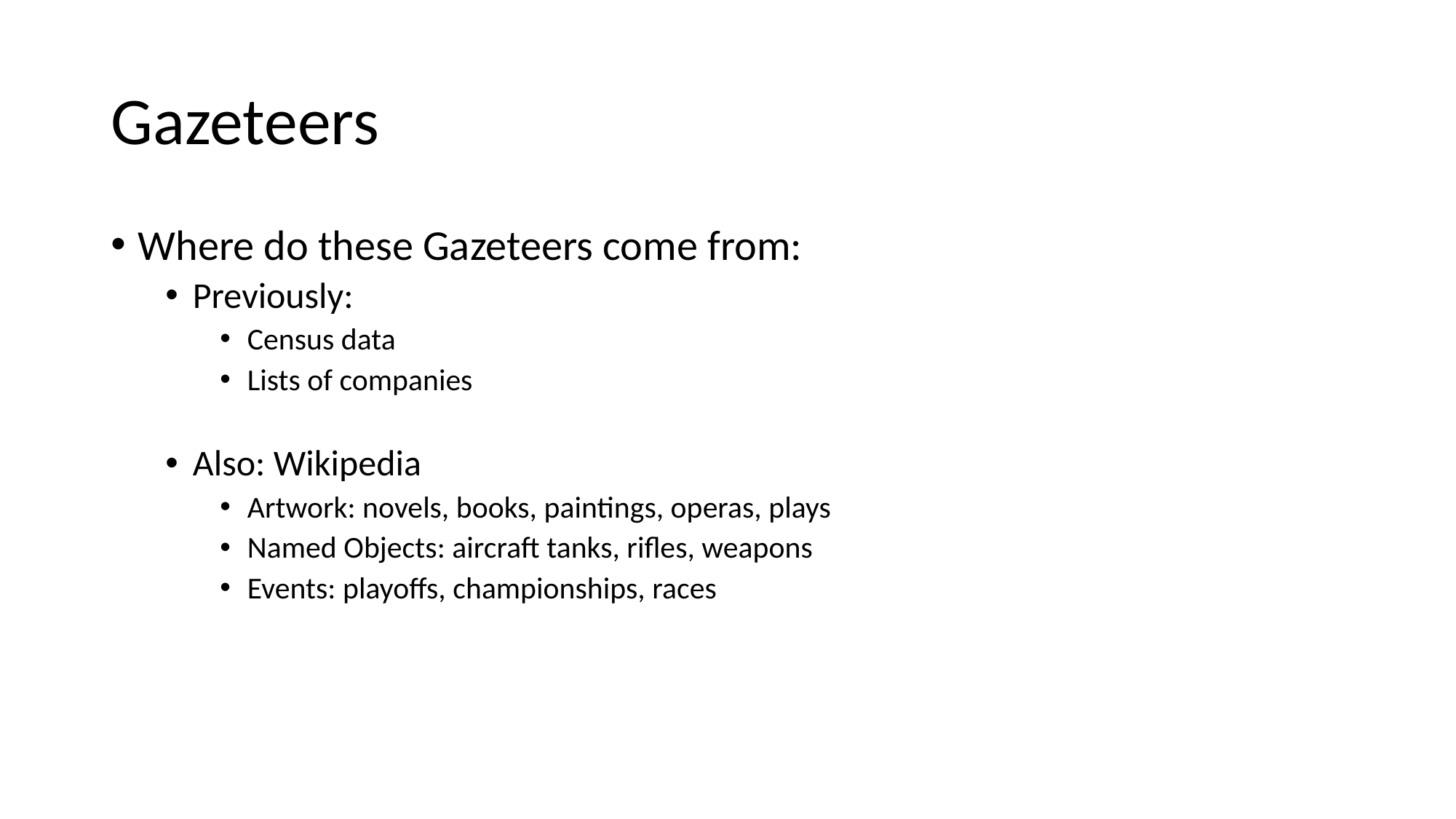

# Gazeteers
Where do these Gazeteers come from:
Previously:
Census data
Lists of companies

Also: Wikipedia
Artwork: novels, books, paintings, operas, plays
Named Objects: aircraft tanks, rifles, weapons
Events: playoffs, championships, races